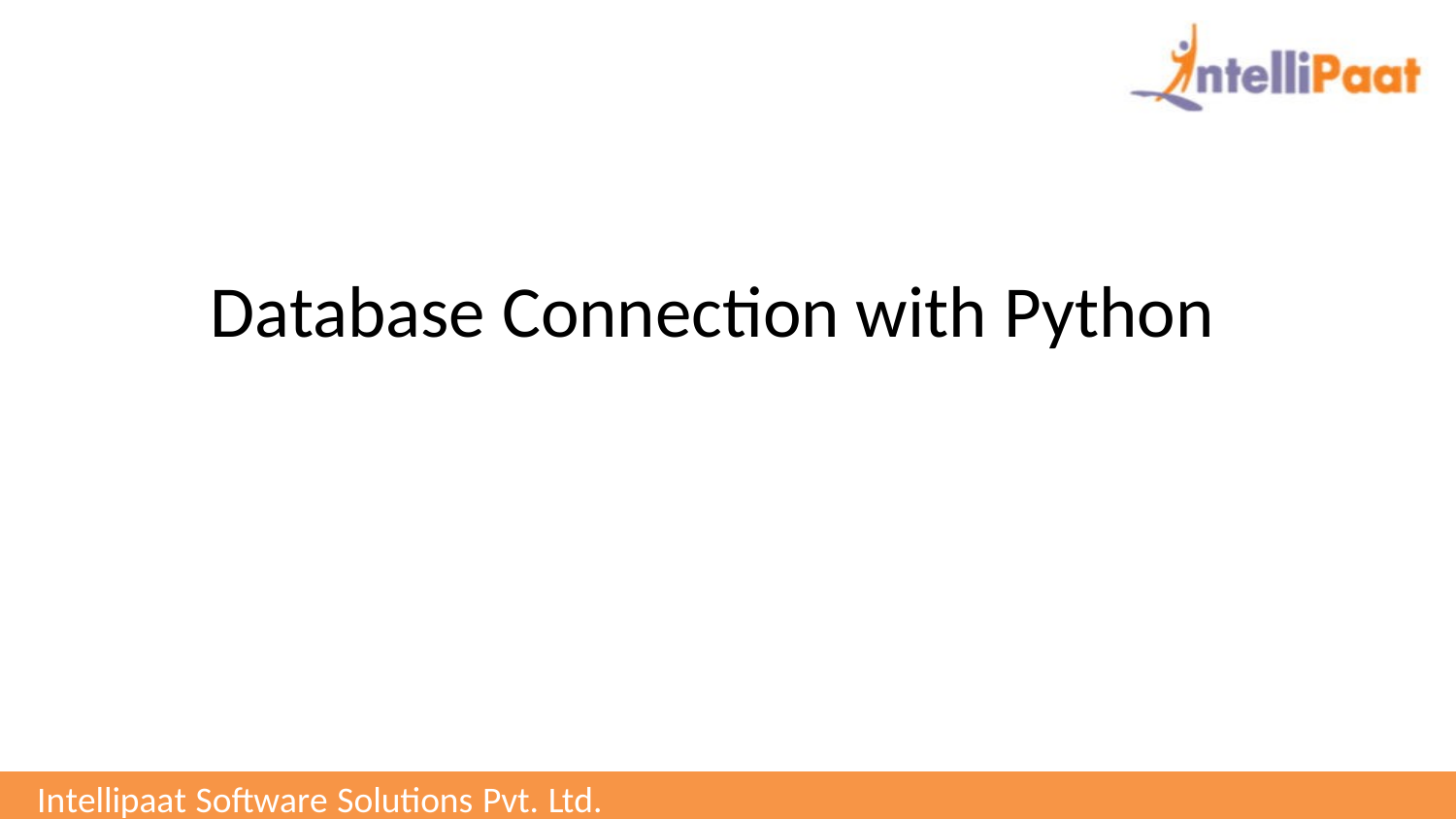

Database Connection with Python

Intellipaat Software Solutions Pvt. Ltd.